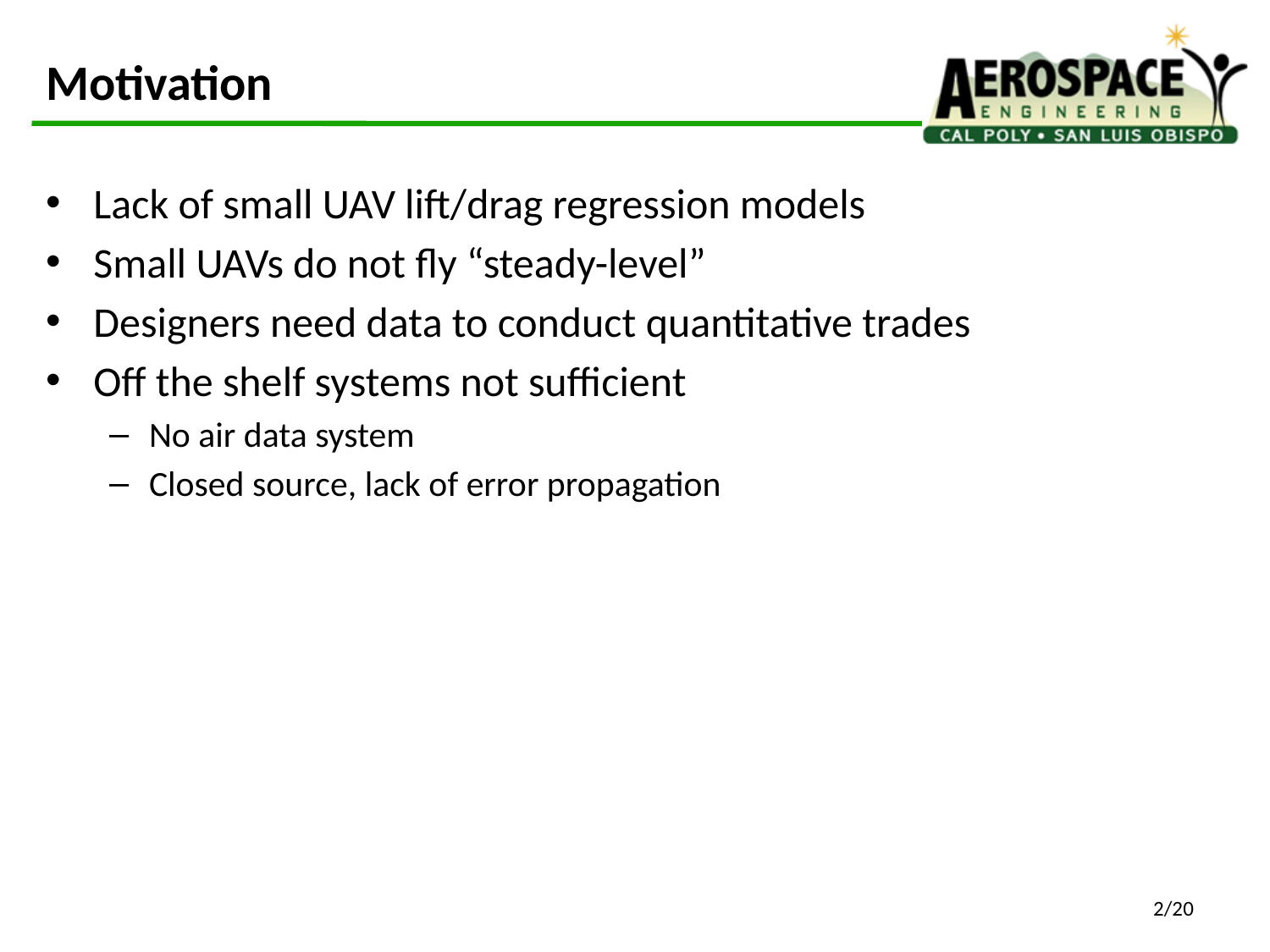

# Motivation
Lack of small UAV lift/drag regression models
Small UAVs do not fly “steady-level”
Designers need data to conduct quantitative trades
Off the shelf systems not sufficient
No air data system
Closed source, lack of error propagation

2/20